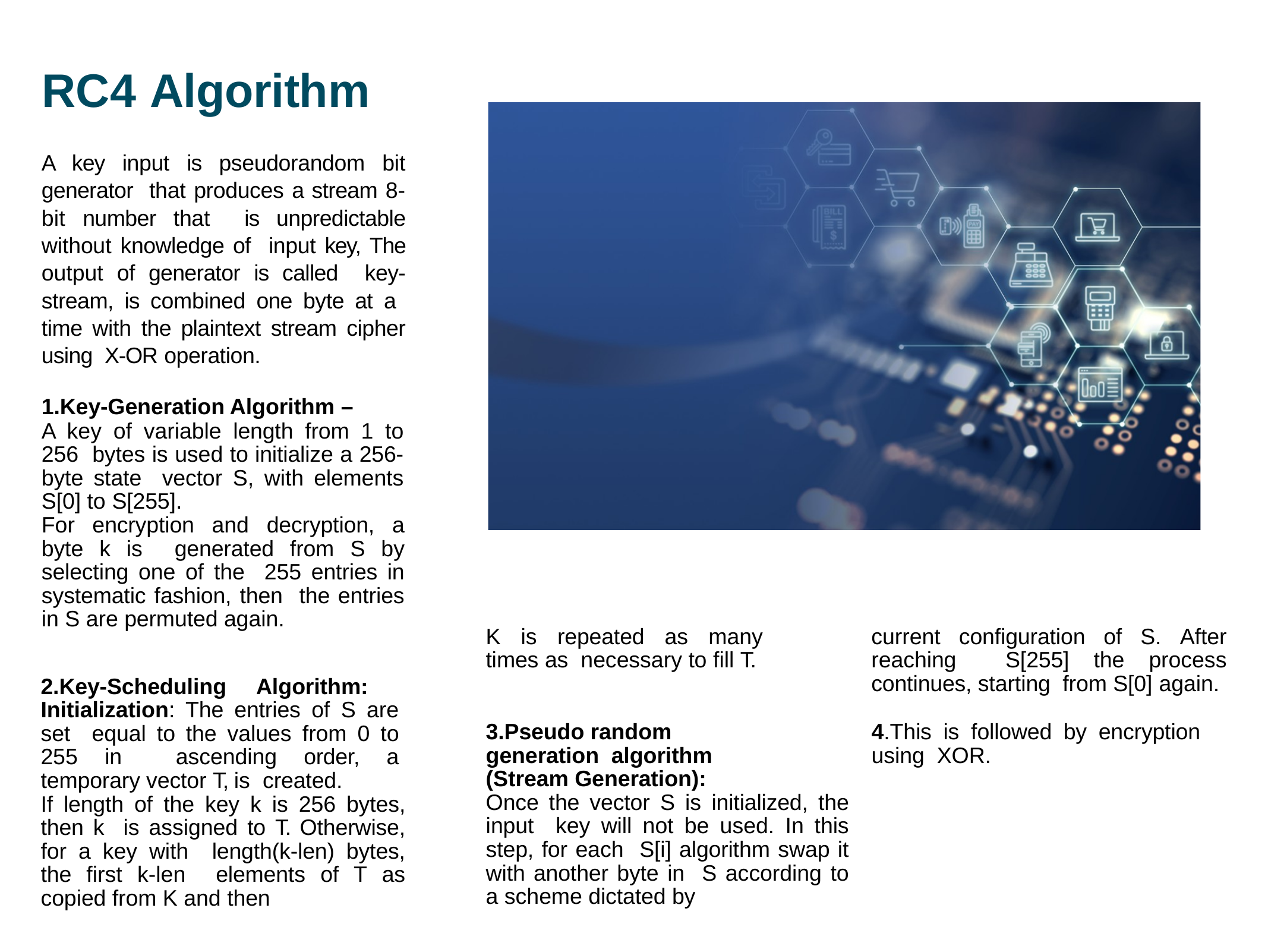

# RC4 Algorithm

A key input is pseudorandom bit generator  that produces a stream 8-bit number that  is unpredictable without knowledge of  input key, The output of generator is called  key-stream, is combined one byte at a  time with the plaintext stream cipher using  X-OR operation.

1.Key-Generation Algorithm –
A key of variable length from 1 to 256  bytes is used to initialize a 256-byte state  vector S, with elements S[0] to S[255].
For encryption and decryption, a byte k is  generated from S by selecting one of the  255 entries in systematic fashion, then  the entries in S are permuted again.
K is repeated as many times as  necessary to fill T.
current configuration of S. After reaching  S[255] the process continues, starting  from S[0] again.
2.Key-Scheduling Algorithm:  Initialization: The entries of S are set  equal to the values from 0 to 255 in  ascending order, a temporary vector T, is  created.
If length of the key k is 256 bytes, then k  is assigned to T. Otherwise, for a key with  length(k-len) bytes, the first k-len  elements of T as copied from K and then
3.Pseudo random generation  algorithm (Stream Generation):
Once the vector S is initialized, the input  key will not be used. In this step, for each  S[i] algorithm swap it with another byte in  S according to a scheme dictated by
4.This is followed by encryption using  XOR.